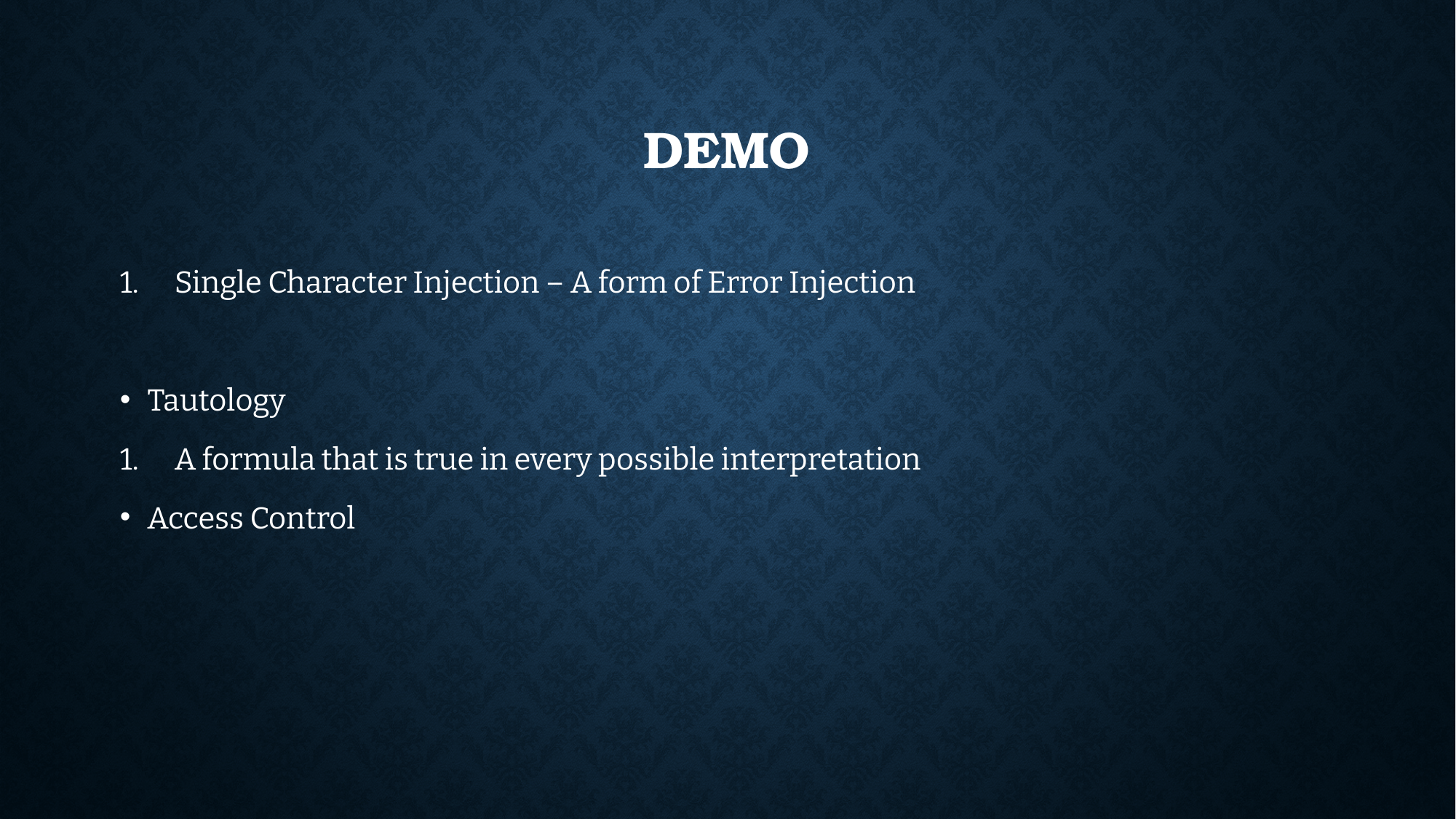

# Demo
Single Character Injection – A form of Error Injection

Tautology
A formula that is true in every possible interpretation
Access Control